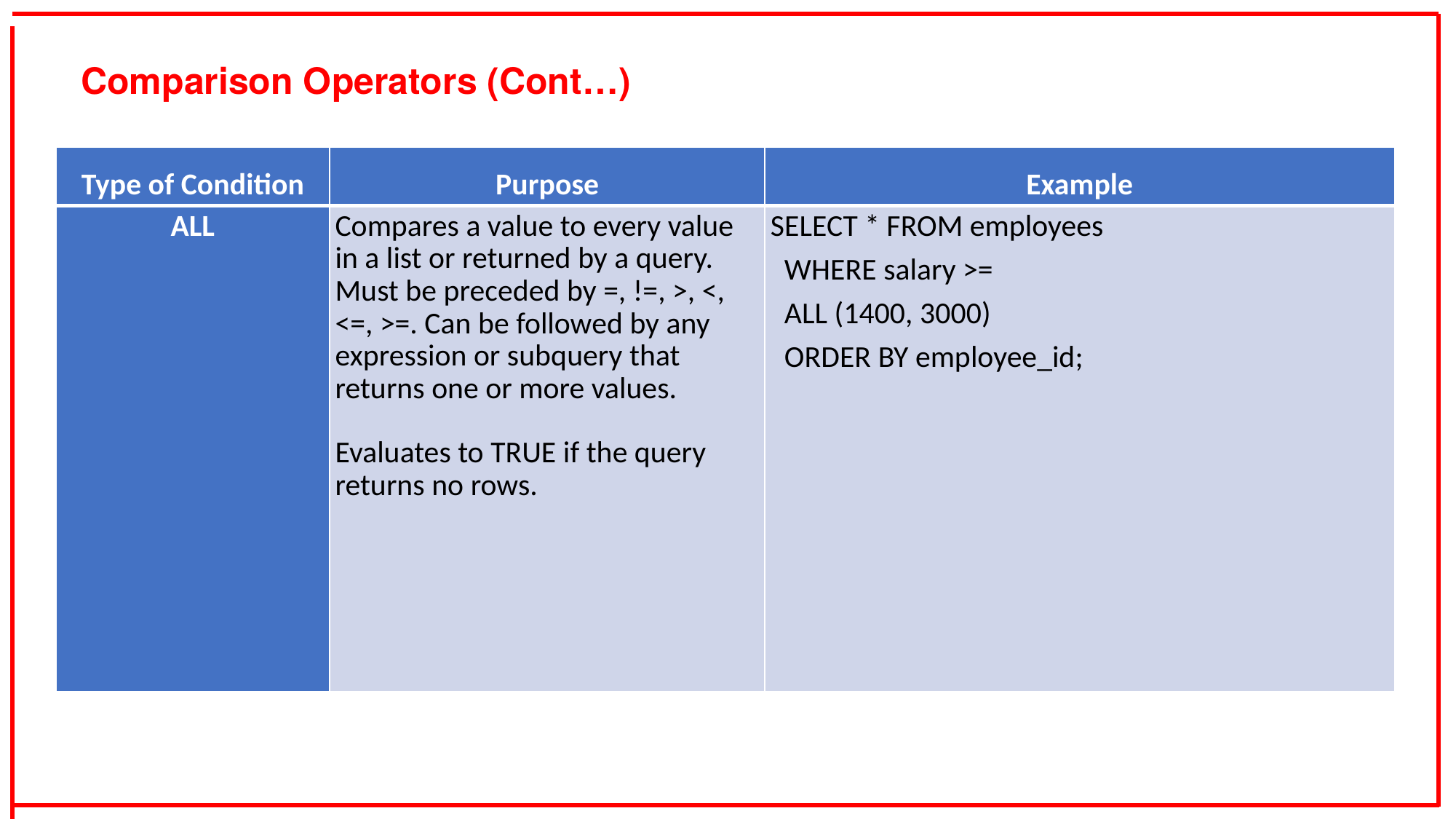

Comparison Operators (Cont…)
| Type of Condition | Purpose | Example |
| --- | --- | --- |
| ALL | Compares a value to every value in a list or returned by a query. Must be preceded by =, !=, >, <, <=, >=. Can be followed by any expression or subquery that returns one or more values. Evaluates to TRUE if the query returns no rows. | SELECT \* FROM employees WHERE salary >= ALL (1400, 3000) ORDER BY employee\_id; |